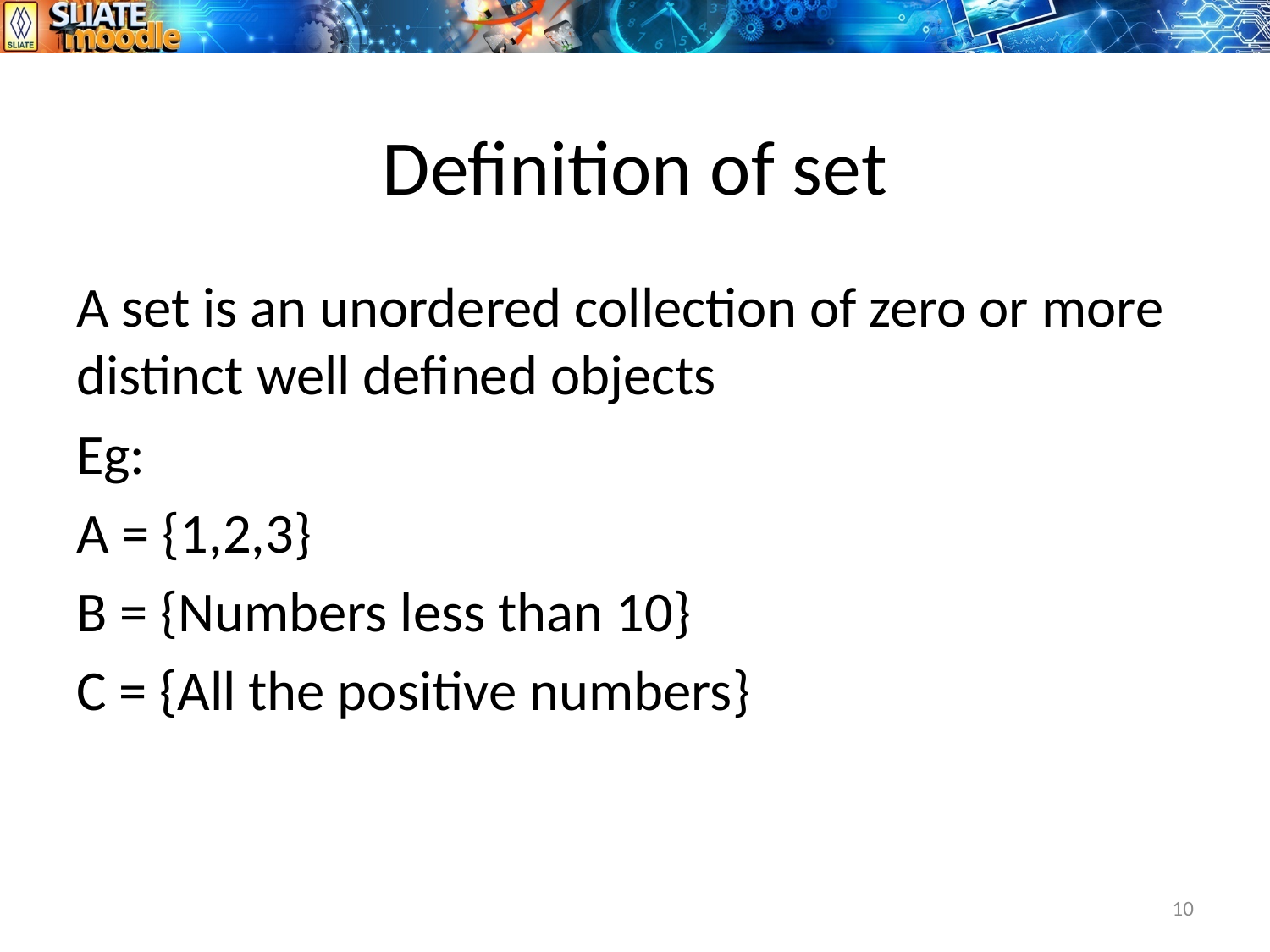

# Definition of set
A set is an unordered collection of zero or more distinct well defined objects
Eg:
A = {1,2,3}
B = {Numbers less than 10}
C = {All the positive numbers}

10